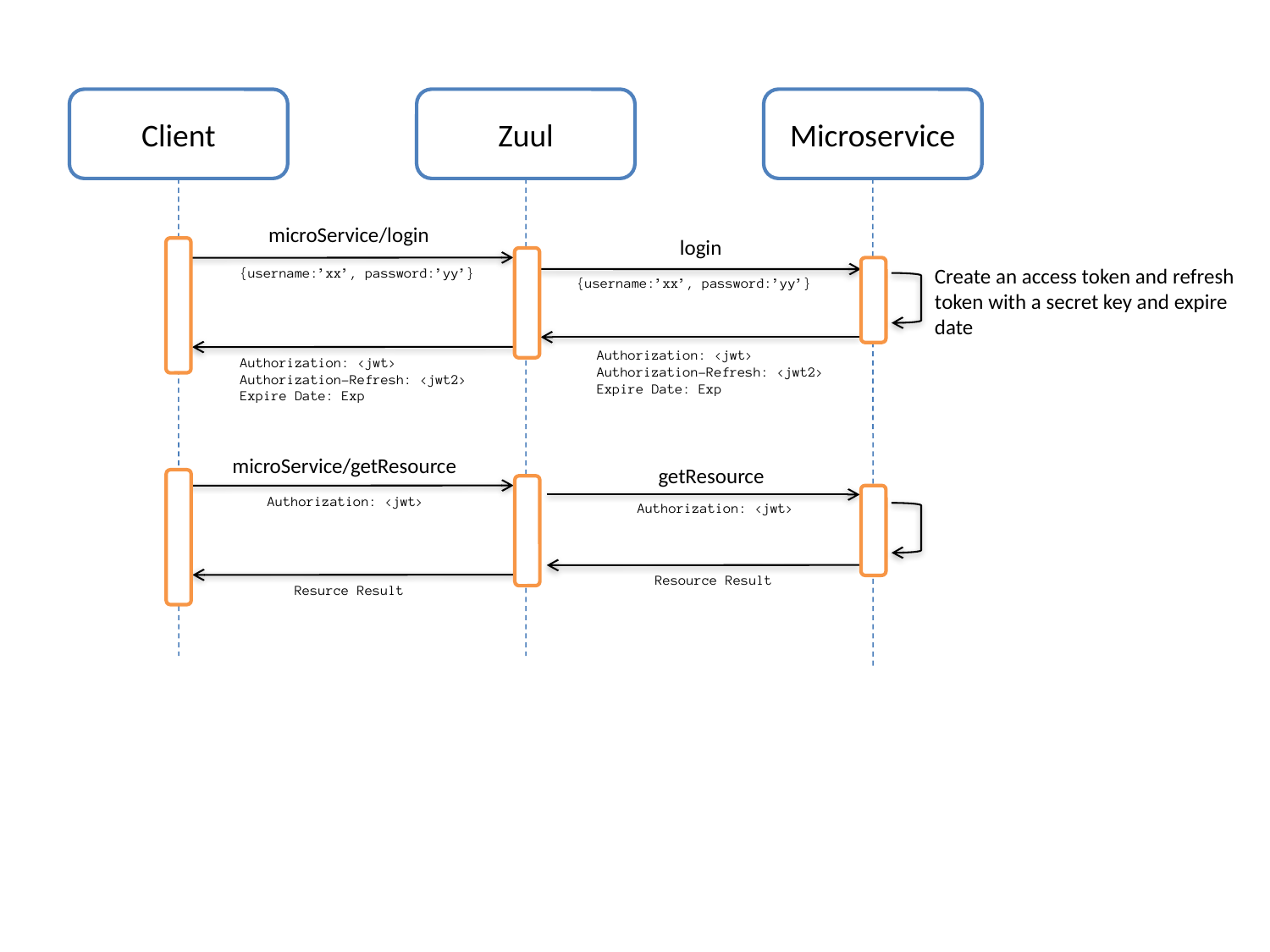

Client
Zuul
Microservice
microService/login
login

Create an access token and refresh token with a secret key and expire date

{username:’xx’, password:’yy’}
{username:’xx’, password:’yy’}

Authorization: <jwt>
Authorization-Refresh: <jwt2>
Expire Date: Exp
Authorization: <jwt>
Authorization-Refresh: <jwt2>
Expire Date: Exp
microService/getResource
getResource

Authorization: <jwt>
Authorization: <jwt>

Resource Result
Resurce Result